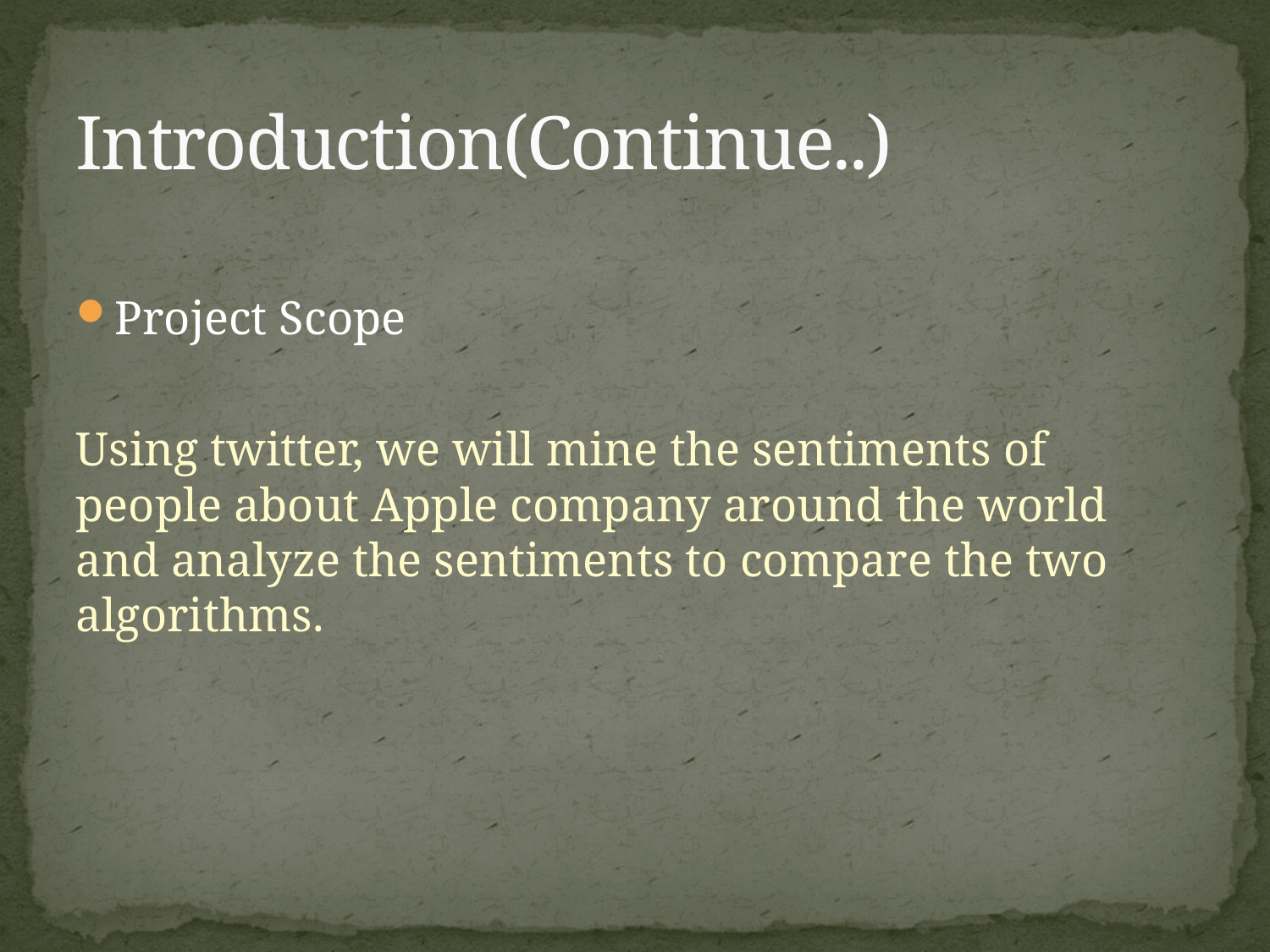

# Introduction(Continue..)

Project Scope

Using twitter, we will mine the sentiments of people about Apple company around the world and analyze the sentiments to compare the two algorithms.